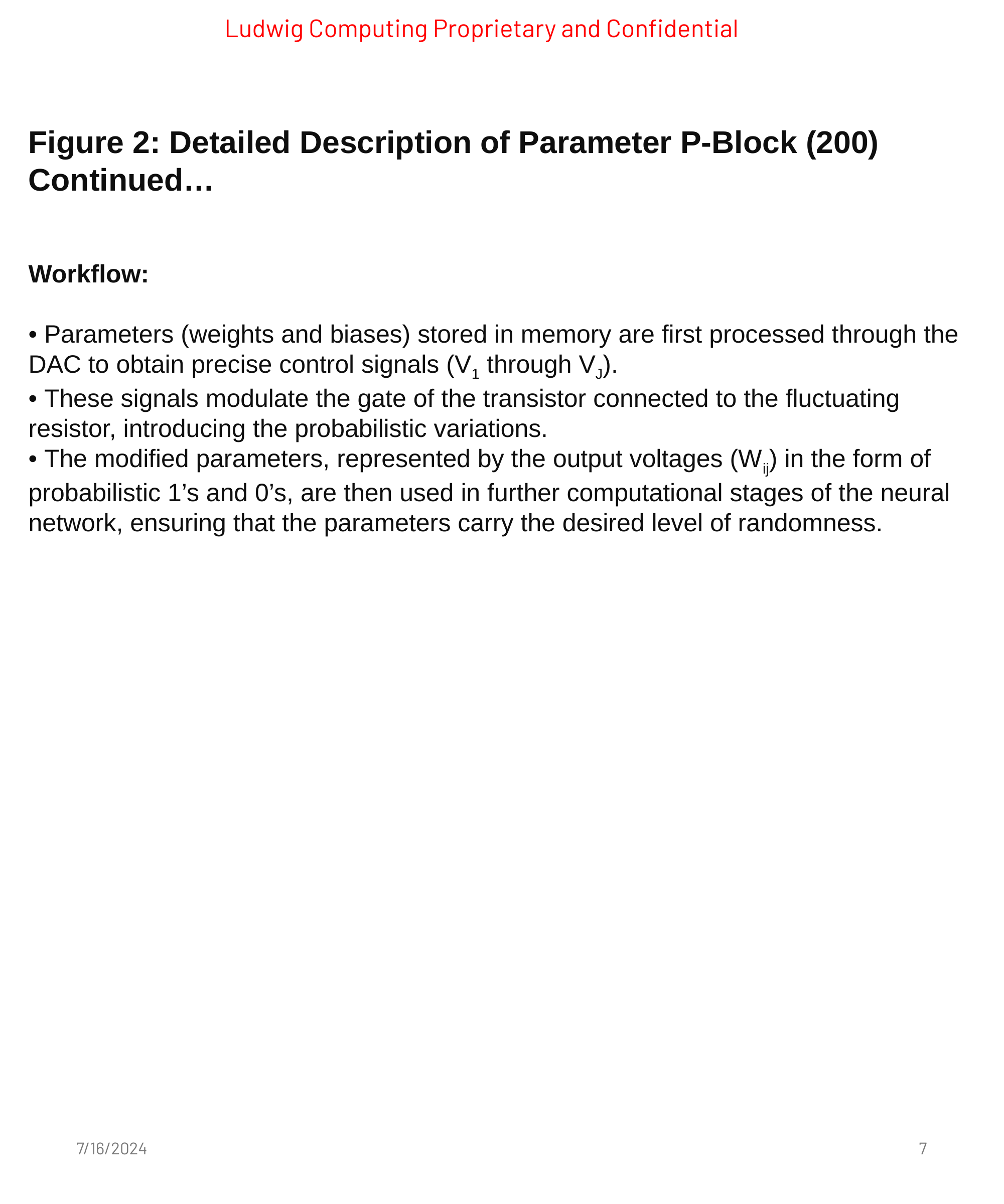

Ludwig Computing Proprietary and Confidential
Figure 2: Detailed Description of Parameter P-Block (200)
Continued…
Workflow:
• Parameters (weights and biases) stored in memory are first processed through the DAC to obtain precise control signals (V1 through VJ).
• These signals modulate the gate of the transistor connected to the fluctuating resistor, introducing the probabilistic variations.
• The modified parameters, represented by the output voltages (Wij) in the form of probabilistic 1’s and 0’s, are then used in further computational stages of the neural network, ensuring that the parameters carry the desired level of randomness.
7/16/2024
7